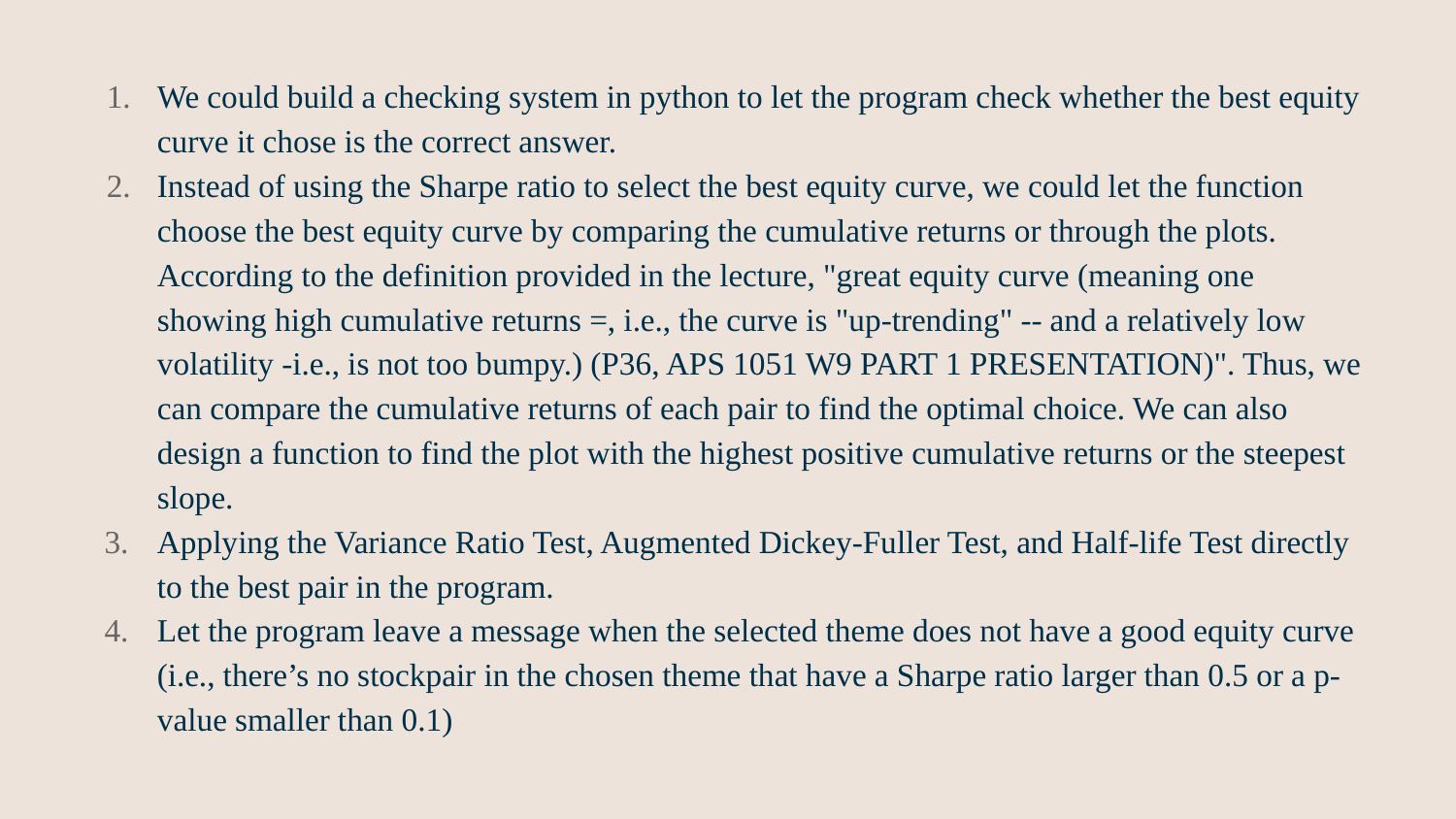

# We could build a checking system in python to let the program check whether the best equity curve it chose is the correct answer.
Instead of using the Sharpe ratio to select the best equity curve, we could let the function choose the best equity curve by comparing the cumulative returns or through the plots. According to the definition provided in the lecture, "great equity curve (meaning one showing high cumulative returns =, i.e., the curve is "up-trending" -- and a relatively low volatility -i.e., is not too bumpy.) (P36, APS 1051 W9 PART 1 PRESENTATION)". Thus, we can compare the cumulative returns of each pair to find the optimal choice. We can also design a function to find the plot with the highest positive cumulative returns or the steepest slope.
Applying the Variance Ratio Test, Augmented Dickey-Fuller Test, and Half-life Test directly to the best pair in the program.
Let the program leave a message when the selected theme does not have a good equity curve (i.e., there’s no stockpair in the chosen theme that have a Sharpe ratio larger than 0.5 or a p-value smaller than 0.1)